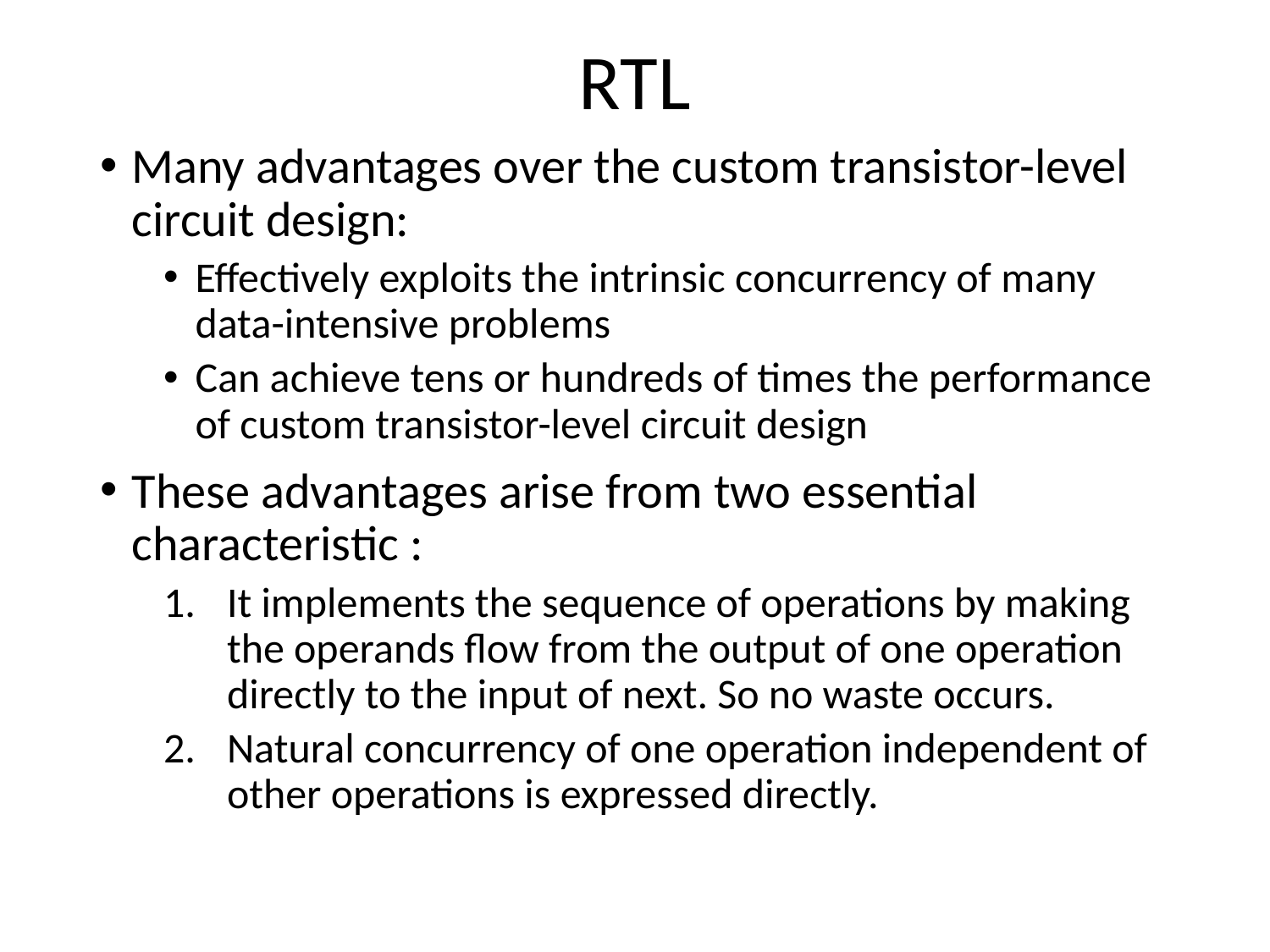

# RTL
Many advantages over the custom transistor-level circuit design:
Effectively exploits the intrinsic concurrency of many data-intensive problems
Can achieve tens or hundreds of times the performance of custom transistor-level circuit design
These advantages arise from two essential characteristic :
It implements the sequence of operations by making the operands flow from the output of one operation directly to the input of next. So no waste occurs.
Natural concurrency of one operation independent of other operations is expressed directly.